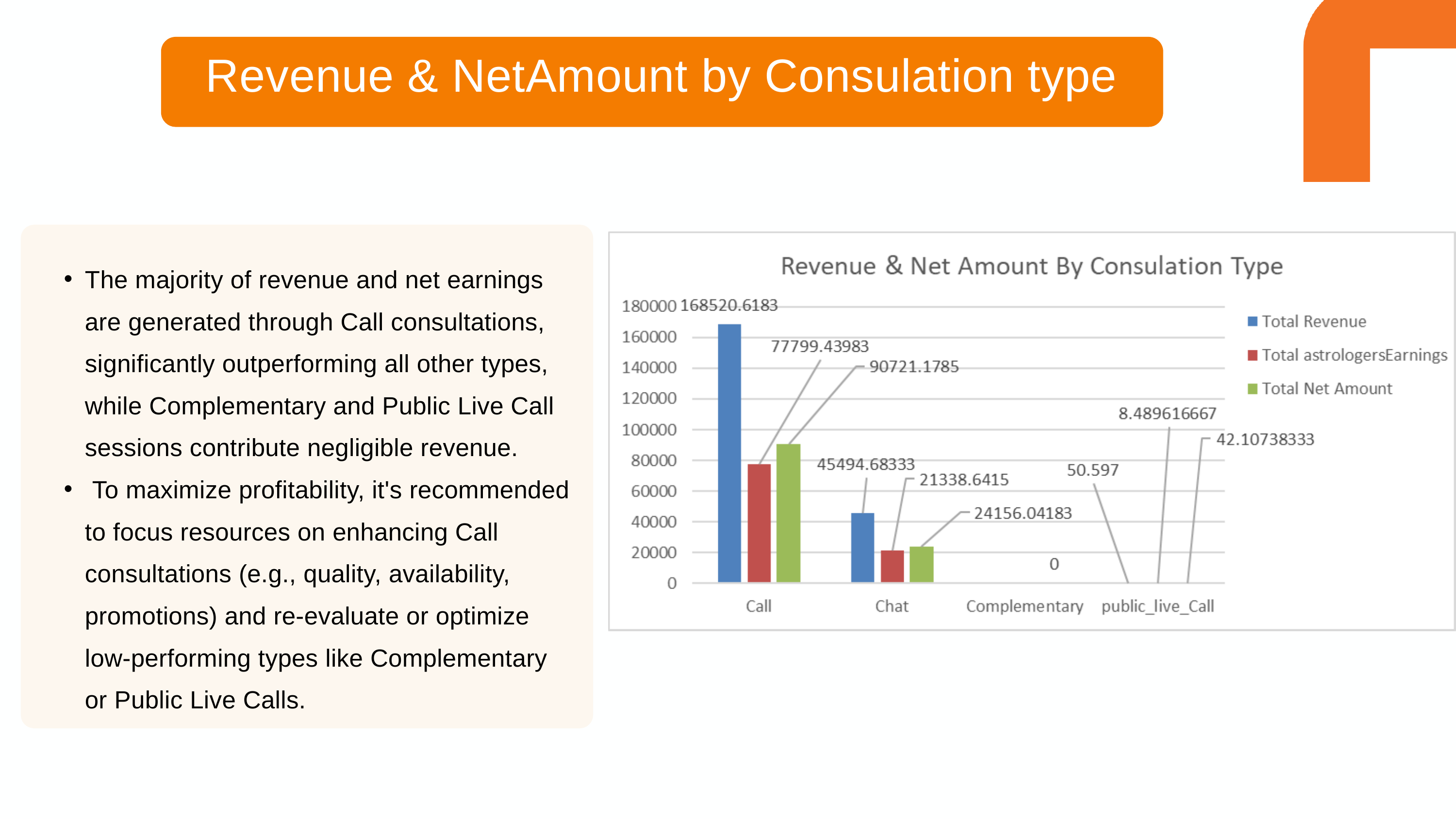

Revenue & NetAmount by Consulation type

The majority of revenue and net earnings are generated through Call consultations, significantly outperforming all other types, while Complementary and Public Live Call sessions contribute negligible revenue.
 To maximize profitability, it's recommended to focus resources on enhancing Call consultations (e.g., quality, availability, promotions) and re-evaluate or optimize low-performing types like Complementary or Public Live Calls.